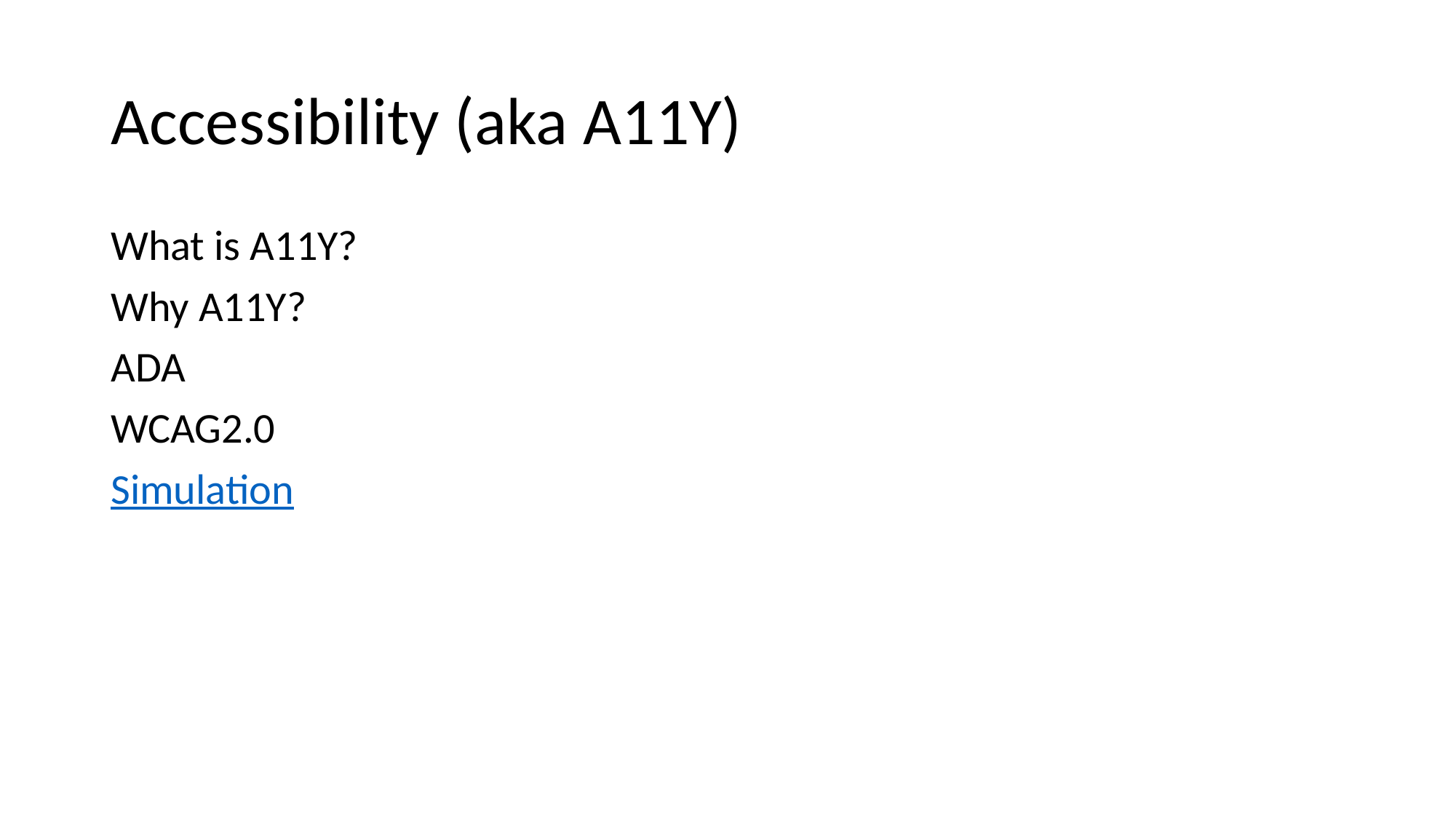

# Accessibility (aka A11Y)
What is A11Y?
Why A11Y?
ADA
WCAG2.0
Simulation